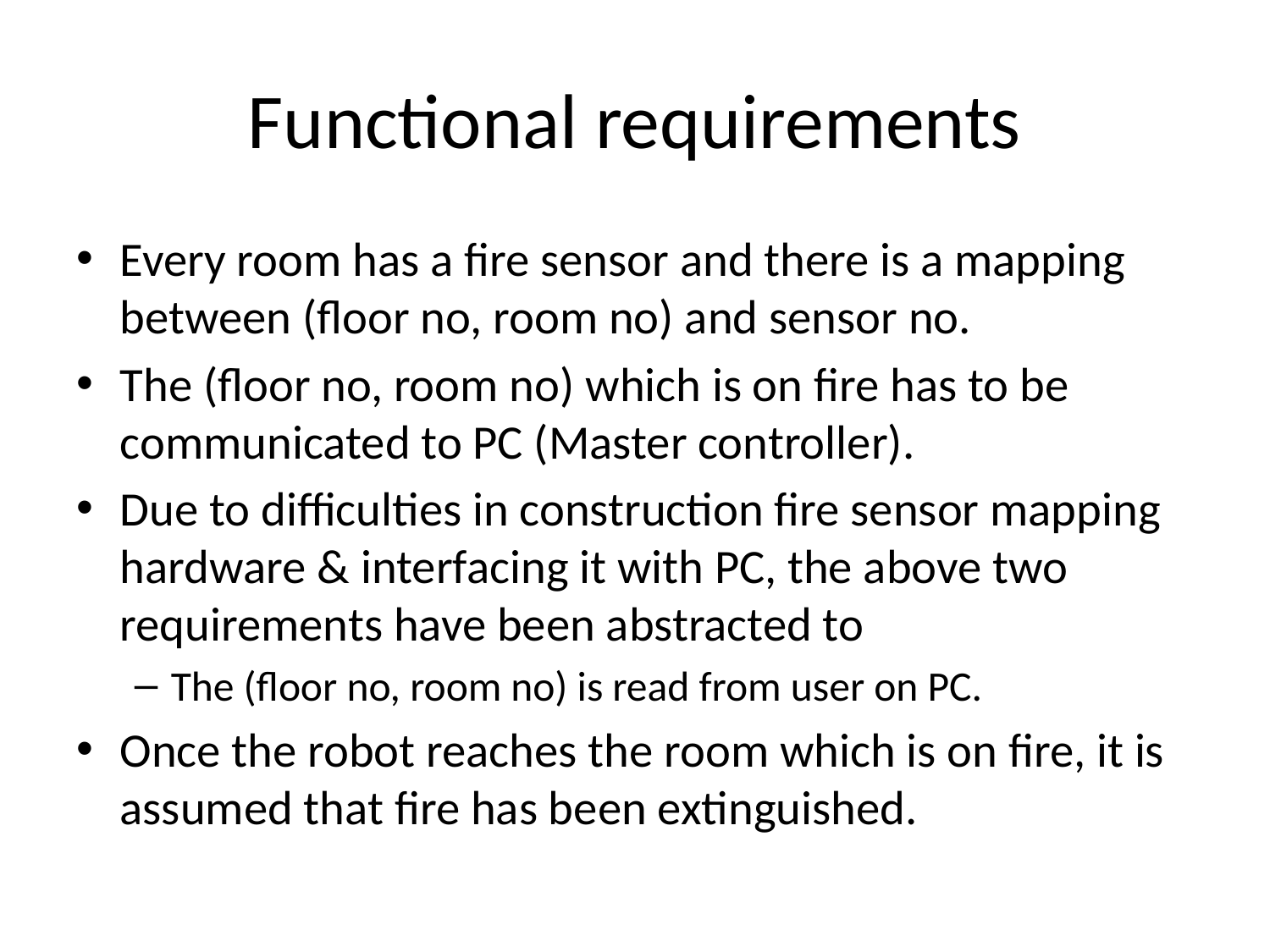

# Functional requirements
Every room has a fire sensor and there is a mapping between (floor no, room no) and sensor no.
The (floor no, room no) which is on fire has to be communicated to PC (Master controller).
Due to difficulties in construction fire sensor mapping hardware & interfacing it with PC, the above two requirements have been abstracted to
The (floor no, room no) is read from user on PC.
Once the robot reaches the room which is on fire, it is assumed that fire has been extinguished.